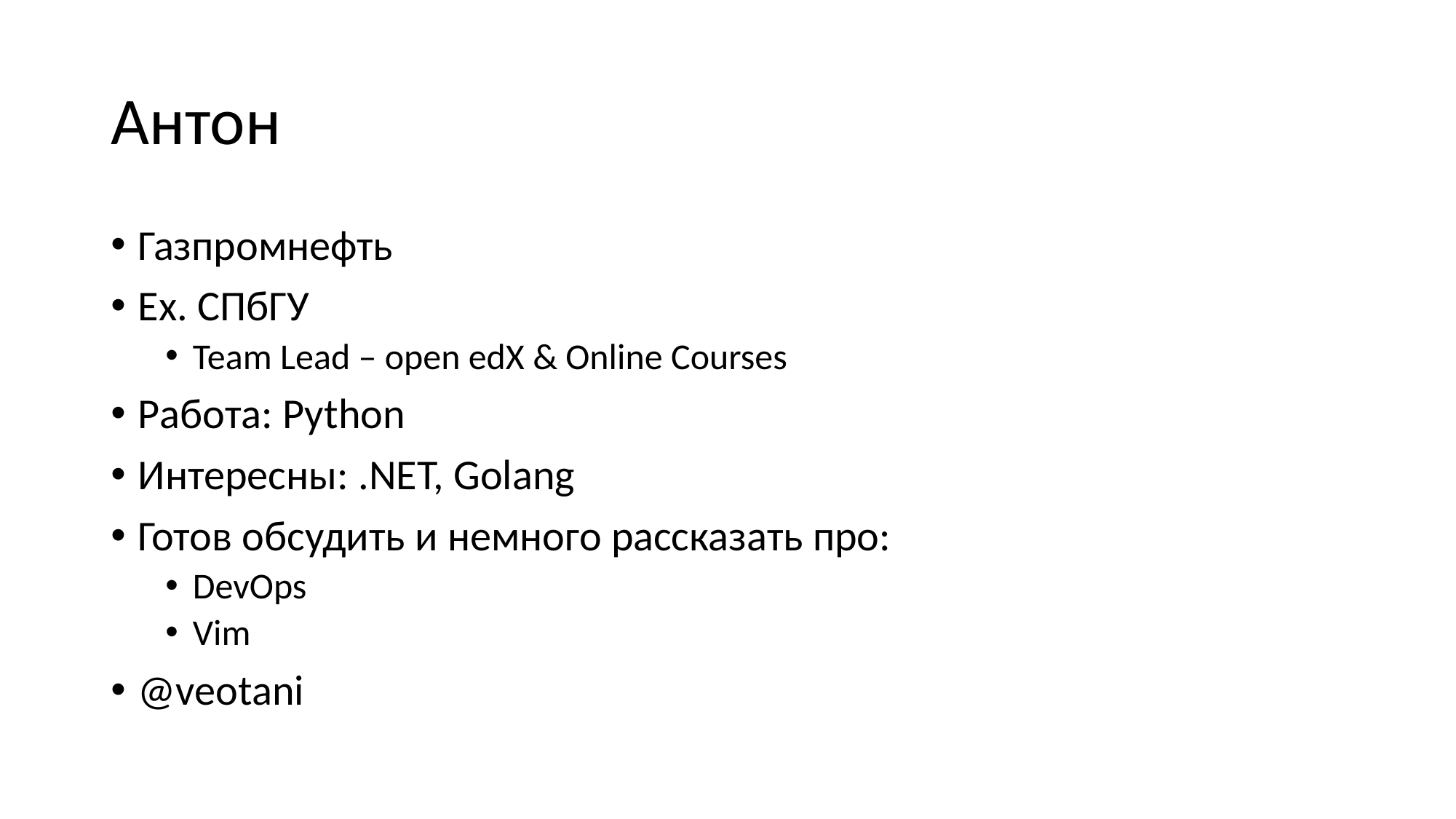

# Антон
Газпромнефть
Ex. СПбГУ
Team Lead – open edX & Online Courses
Работа: Python
Интересны: .NET, Golang
Готов обсудить и немного рассказать про:
DevOps
Vim
@veotani